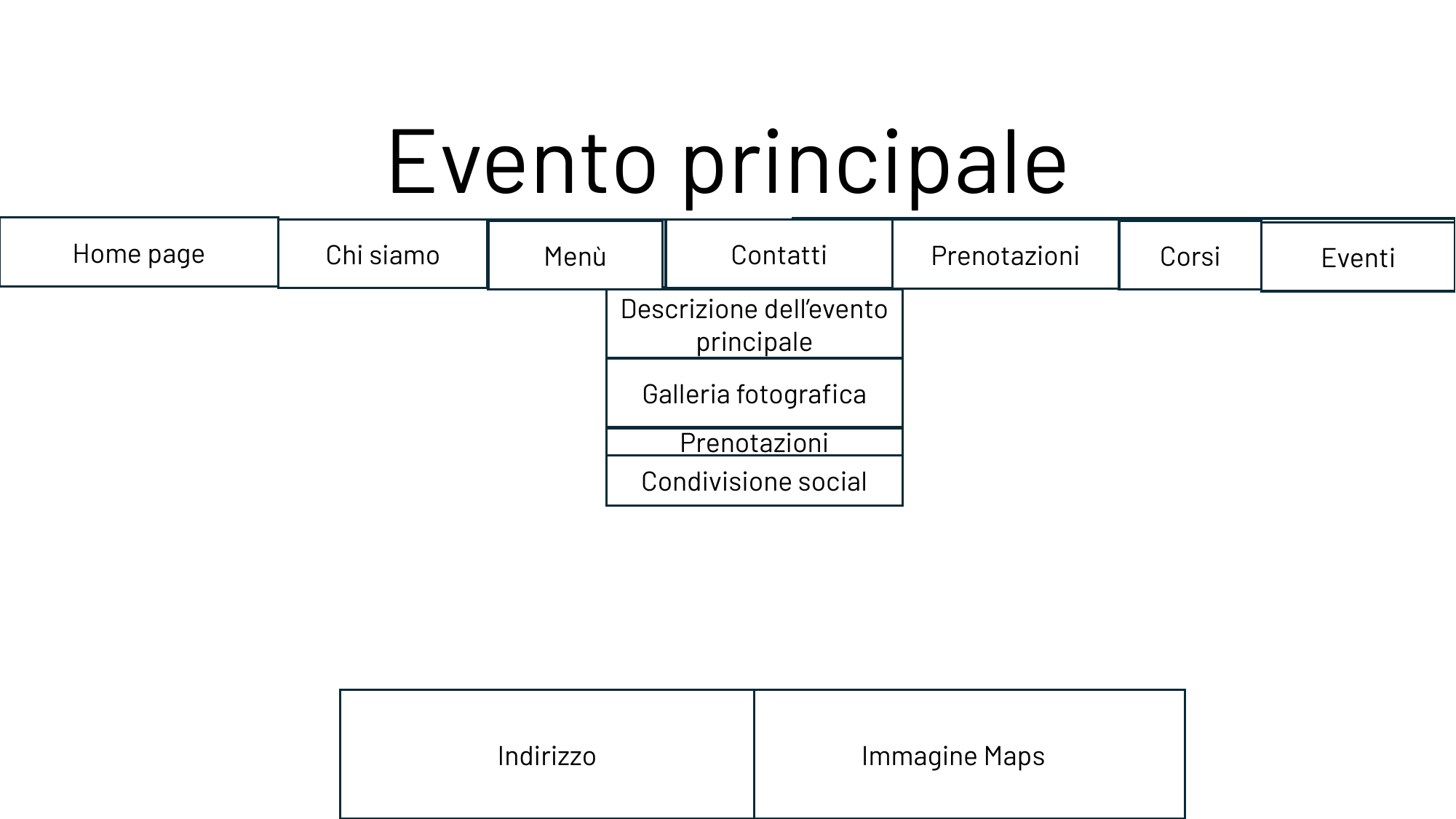

# Evento principale
Home page
Home page
Eventi
Contatti
Prenotazioni
Chi siamo
Chi siamo
Menù
Contatti
Prenotazioni
Corsi
Menù
Eventi
Descrizione dell’evento principale
Galleria fotografica
Prenotazioni
Condivisione social
Indirizzo
Immagine Maps